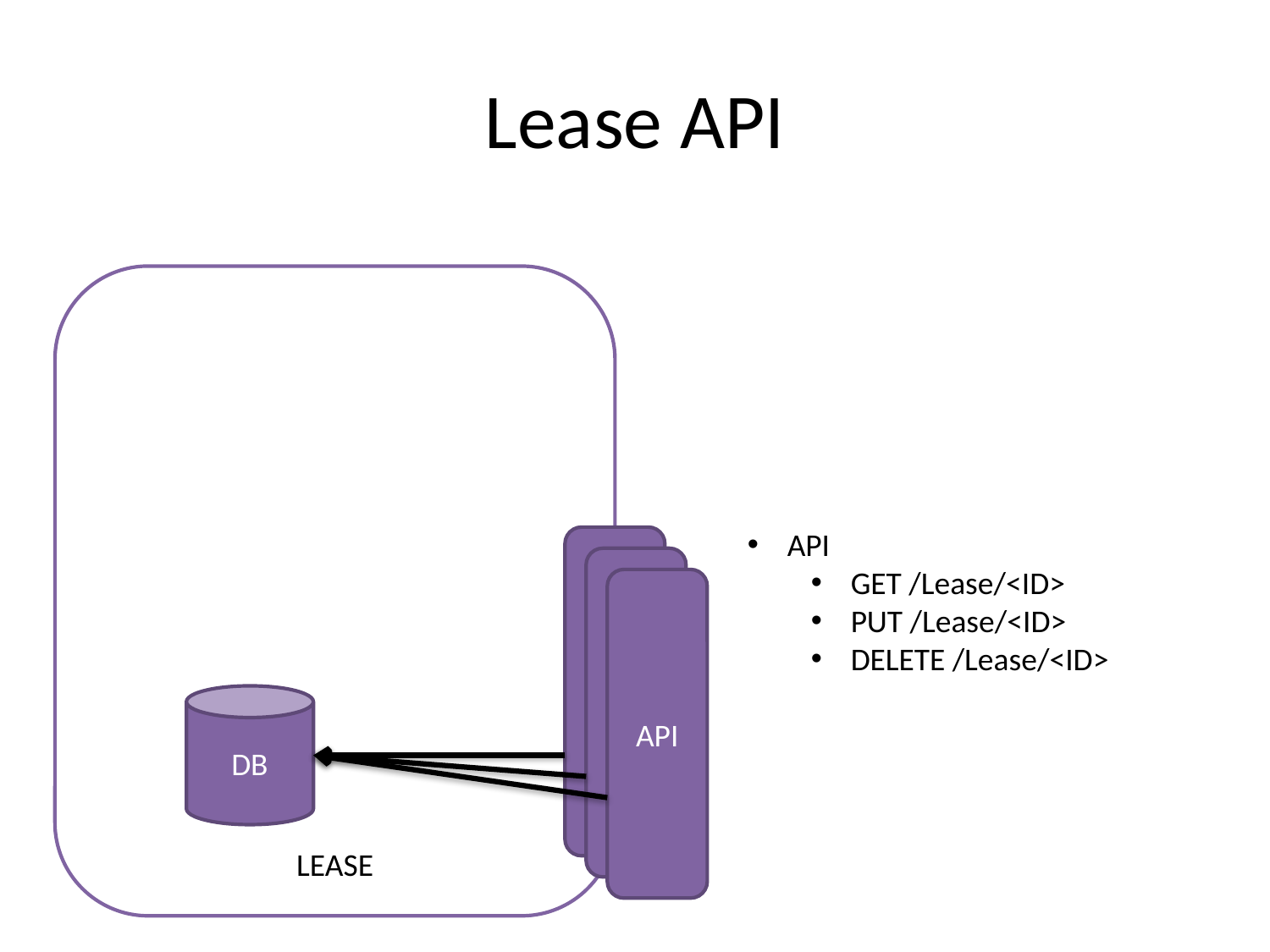

# Lease API
LEASE
API
GET /Lease/<ID>
PUT /Lease/<ID>
DELETE /Lease/<ID>
API
API
API
DB